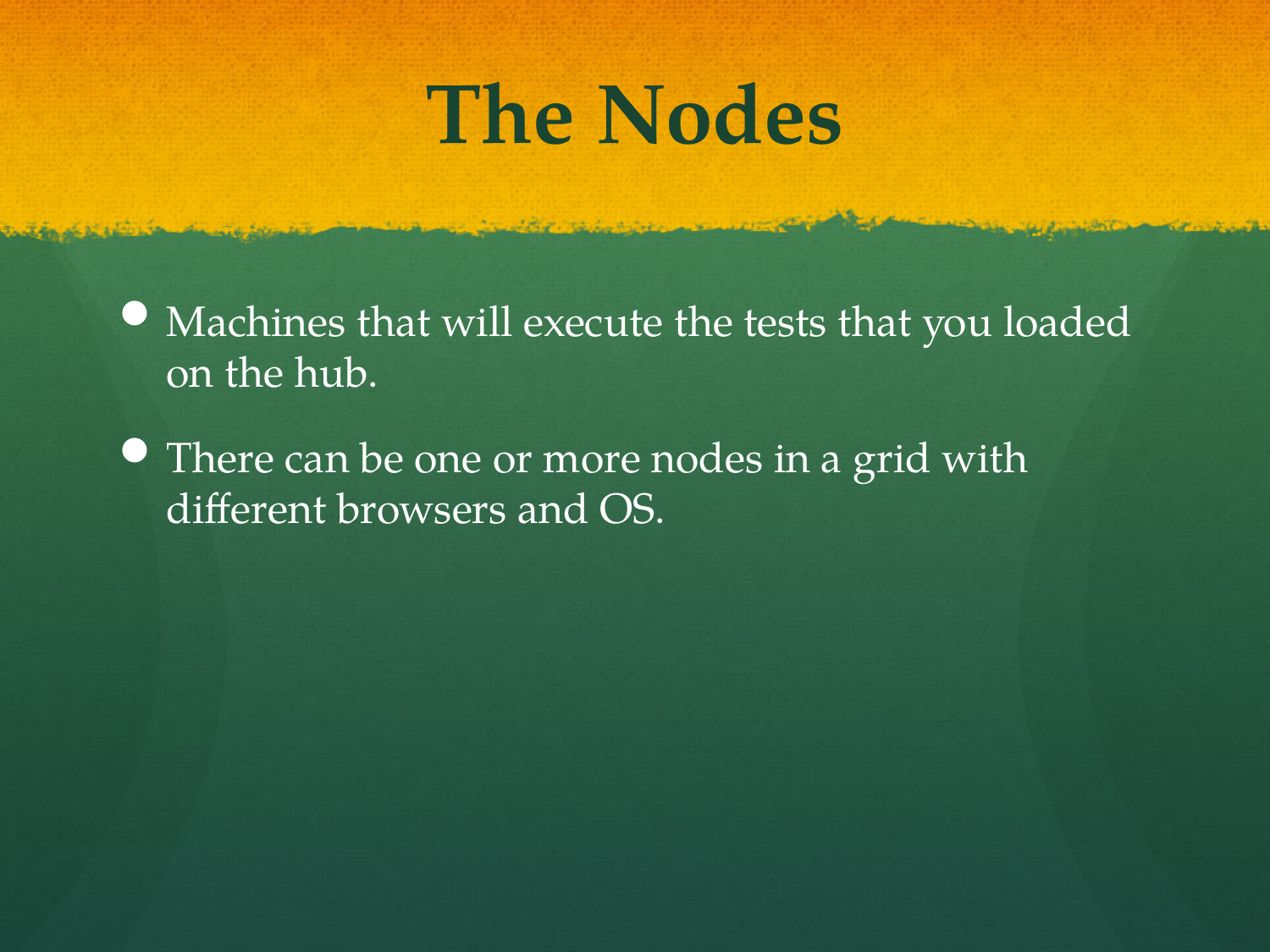

# The Nodes
Machines that will execute the tests that you loaded on the hub.
There can be one or more nodes in a grid with different browsers and OS.